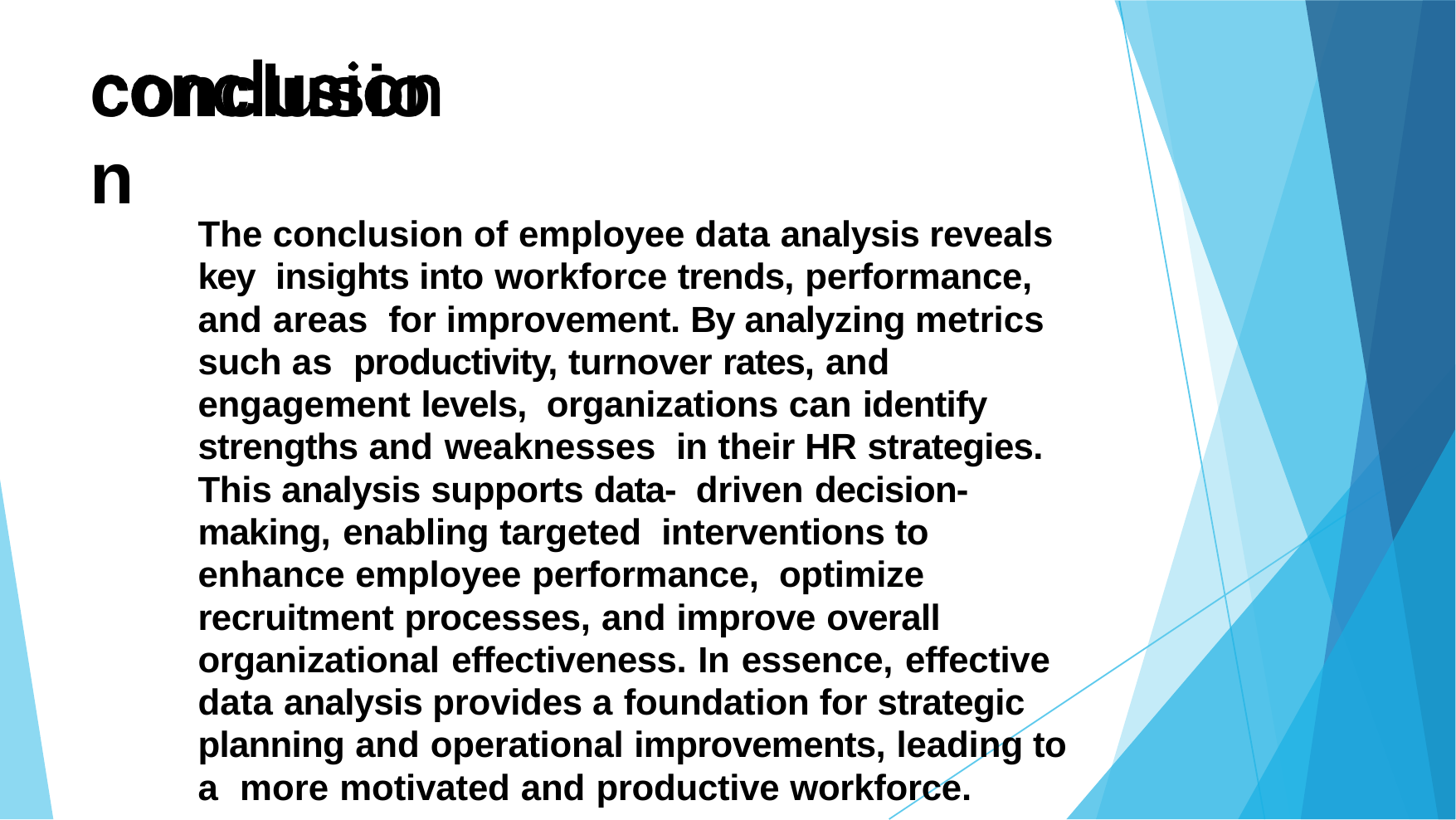

# conclusion

The conclusion of employee data analysis reveals key  insights into workforce trends, performance, and areas  for improvement. By analyzing metrics such as  productivity, turnover rates, and engagement levels,  organizations can identify strengths and weaknesses  in their HR strategies. This analysis supports data-  driven decision-making, enabling targeted  interventions to enhance employee performance,  optimize recruitment processes, and improve overall  organizational effectiveness. In essence, effective  data analysis provides a foundation for strategic  planning and operational improvements, leading to a  more motivated and productive workforce.